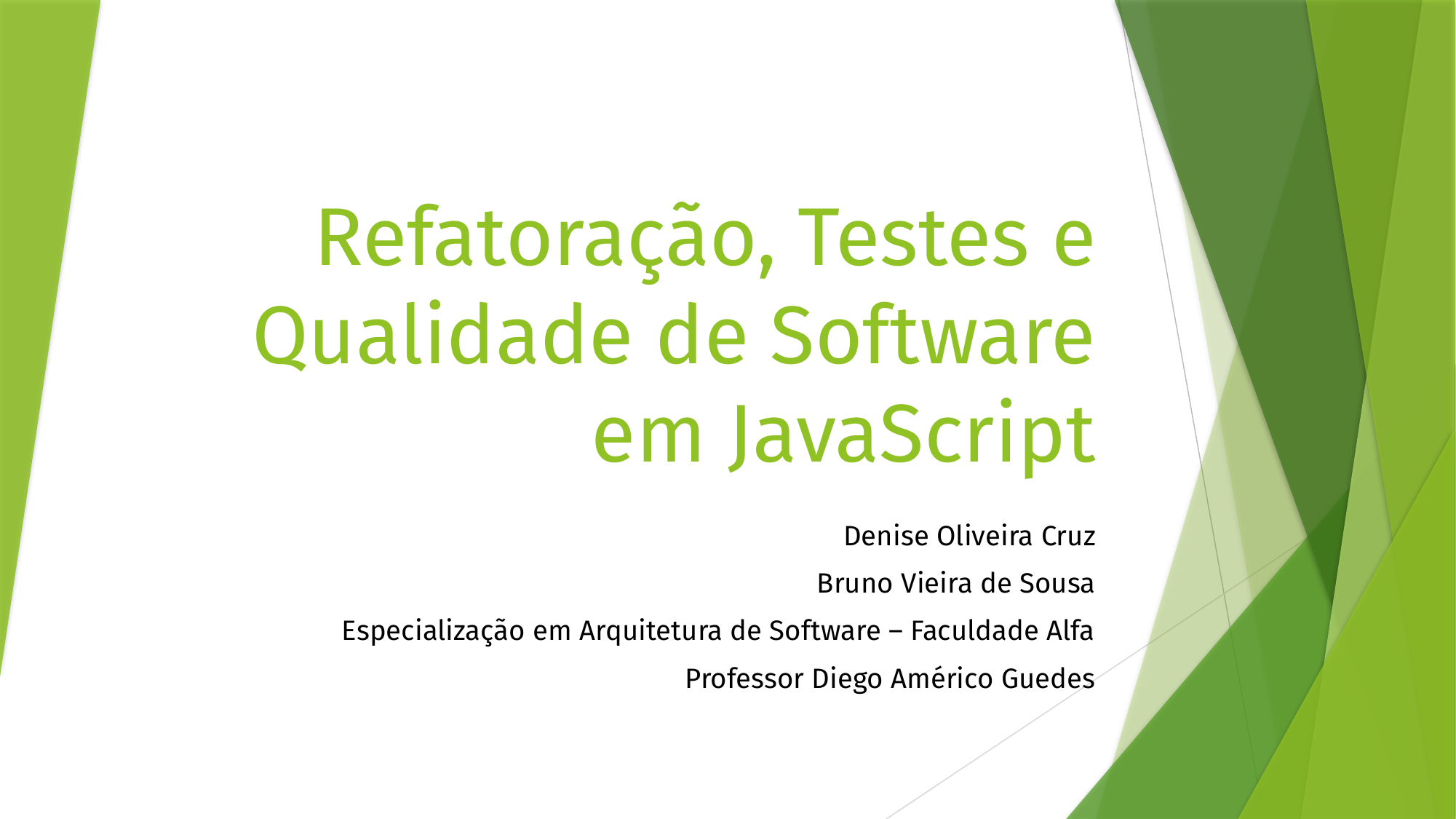

# Refatoração, Testes e Qualidade de Software em JavaScript
Denise Oliveira Cruz
Bruno Vieira de Sousa
Especialização em Arquitetura de Software – Faculdade Alfa
Professor Diego Américo Guedes